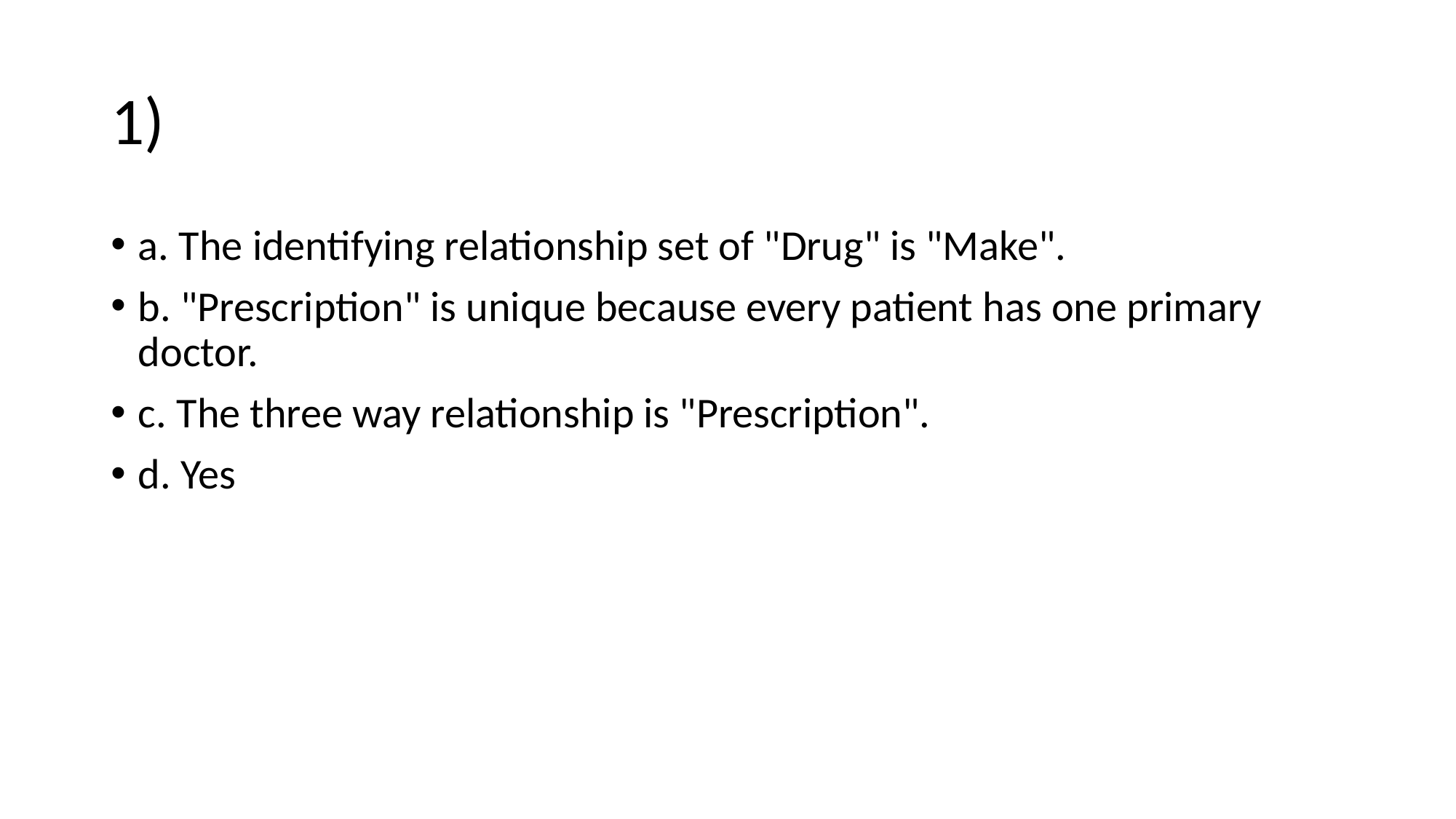

# 1)
a. The identifying relationship set of "Drug" is "Make".
b. "Prescription" is unique because every patient has one primary doctor.
c. The three way relationship is "Prescription".
d. Yes